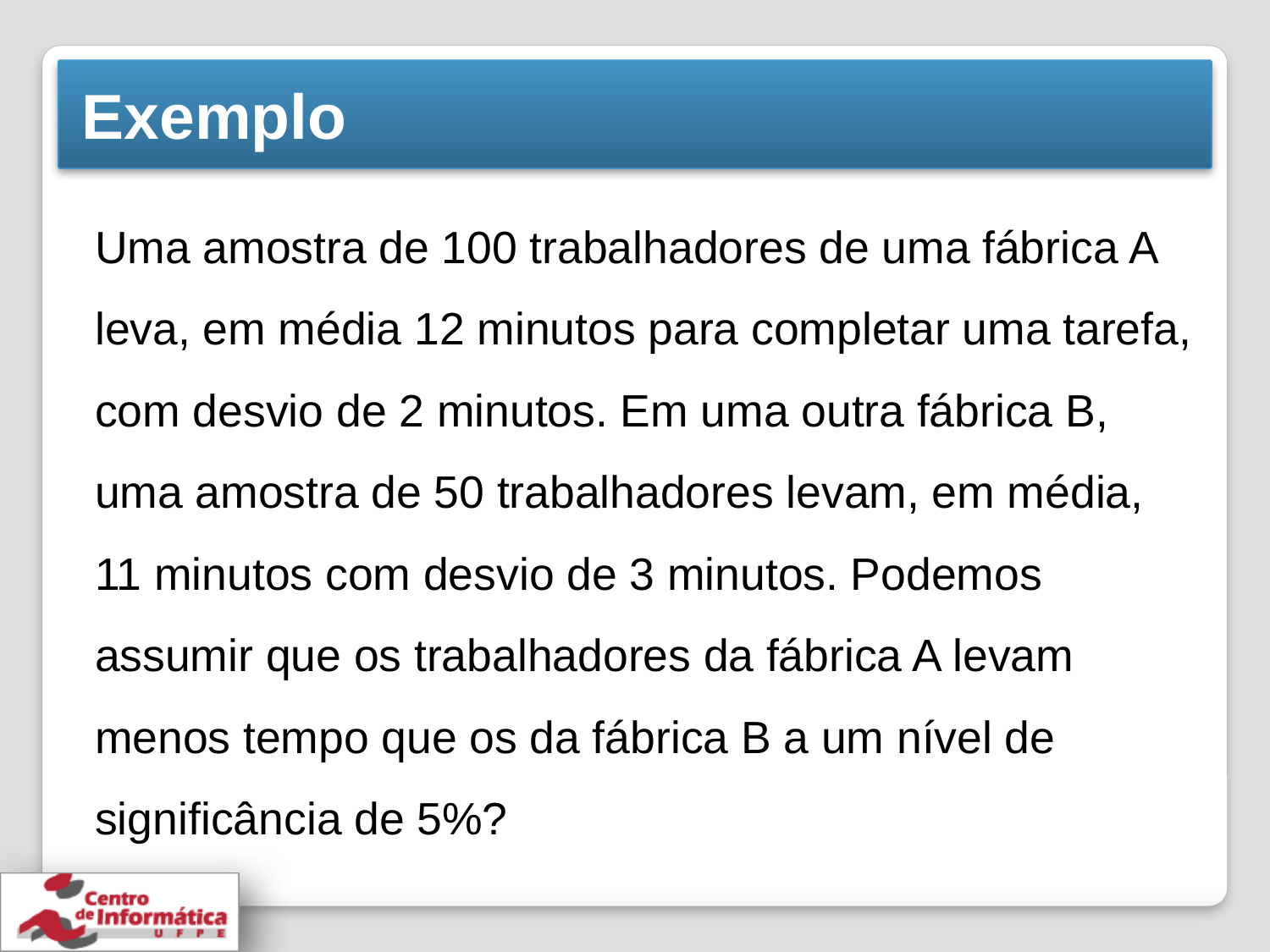

# Exemplo
Uma amostra de 100 trabalhadores de uma fábrica A leva, em média 12 minutos para completar uma tarefa, com desvio de 2 minutos. Em uma outra fábrica B, uma amostra de 50 trabalhadores levam, em média, 11 minutos com desvio de 3 minutos. Podemos assumir que os trabalhadores da fábrica A levam menos tempo que os da fábrica B a um nível de significância de 5%?